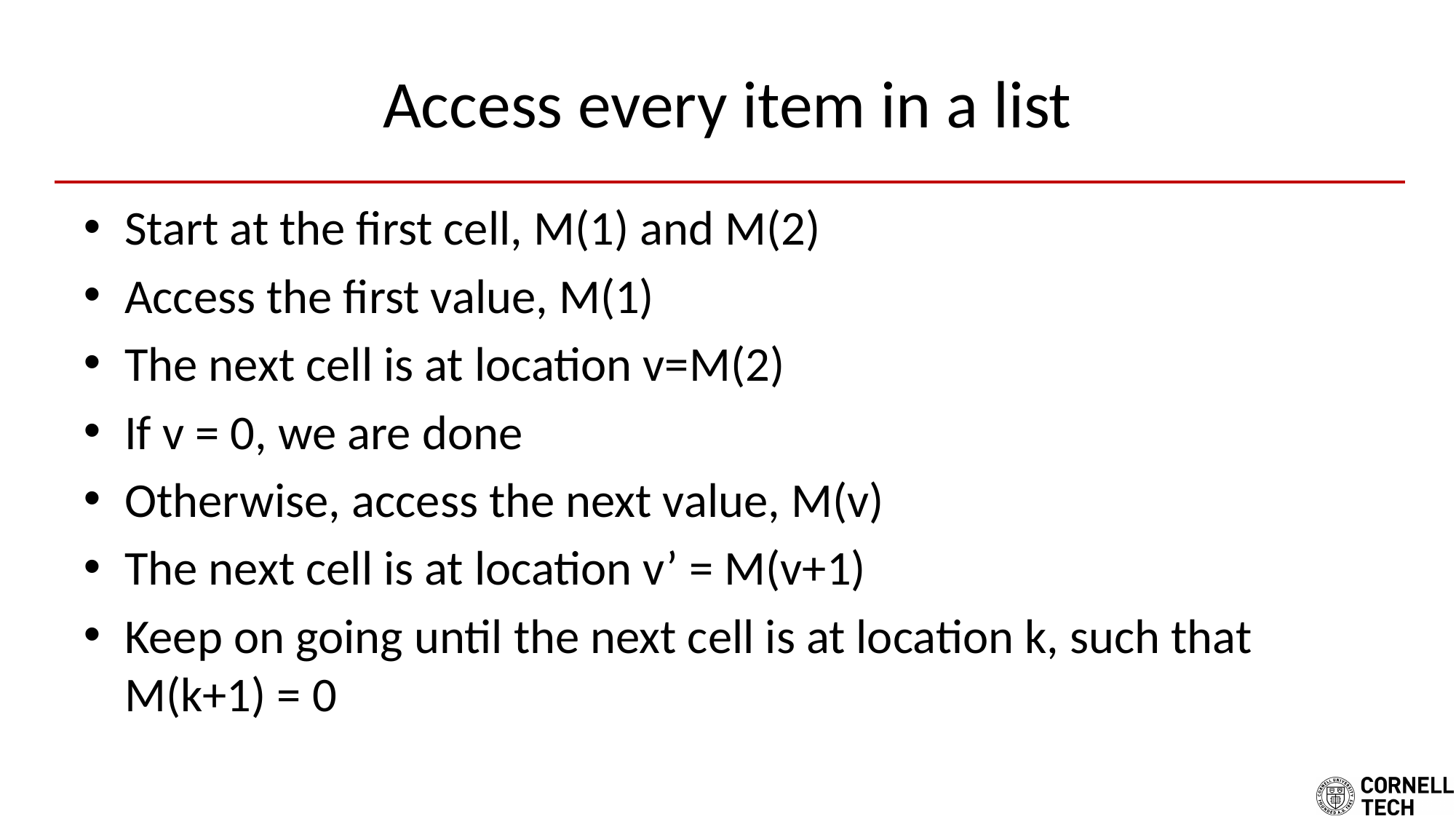

# Access every item in a list
Start at the first cell, M(1) and M(2)
Access the first value, M(1)
The next cell is at location v=M(2)
If v = 0, we are done
Otherwise, access the next value, M(v)
The next cell is at location v’ = M(v+1)
Keep on going until the next cell is at location k, such that M(k+1) = 0